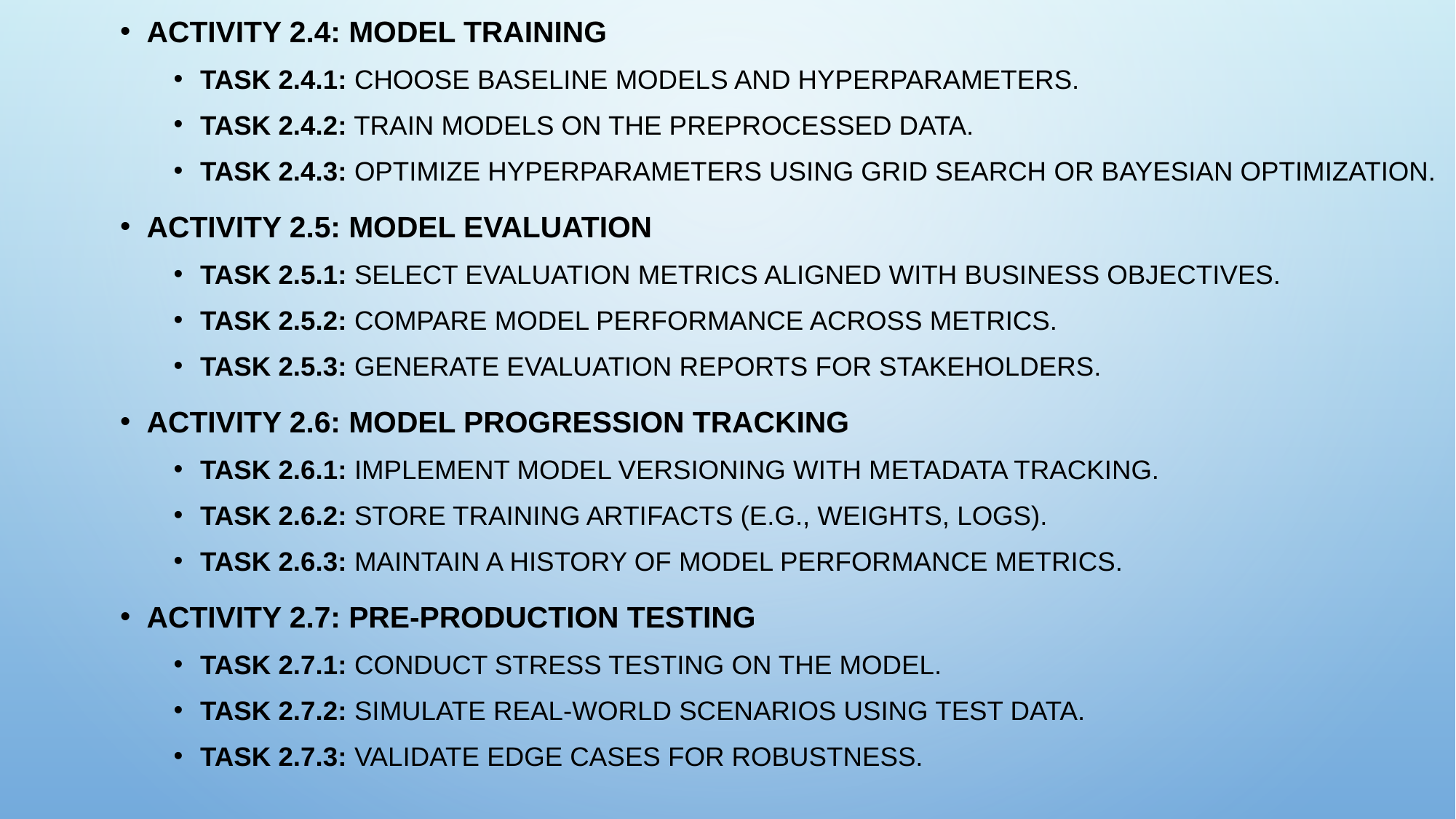

Activity 2.4: Model Training
Task 2.4.1: Choose baseline models and hyperparameters.
Task 2.4.2: Train models on the preprocessed data.
Task 2.4.3: Optimize hyperparameters using grid search or Bayesian optimization.
Activity 2.5: Model Evaluation
Task 2.5.1: Select evaluation metrics aligned with business objectives.
Task 2.5.2: Compare model performance across metrics.
Task 2.5.3: Generate evaluation reports for stakeholders.
Activity 2.6: Model Progression Tracking
Task 2.6.1: Implement model versioning with metadata tracking.
Task 2.6.2: Store training artifacts (e.g., weights, logs).
Task 2.6.3: Maintain a history of model performance metrics.
Activity 2.7: Pre-Production Testing
Task 2.7.1: Conduct stress testing on the model.
Task 2.7.2: Simulate real-world scenarios using test data.
Task 2.7.3: Validate edge cases for robustness.